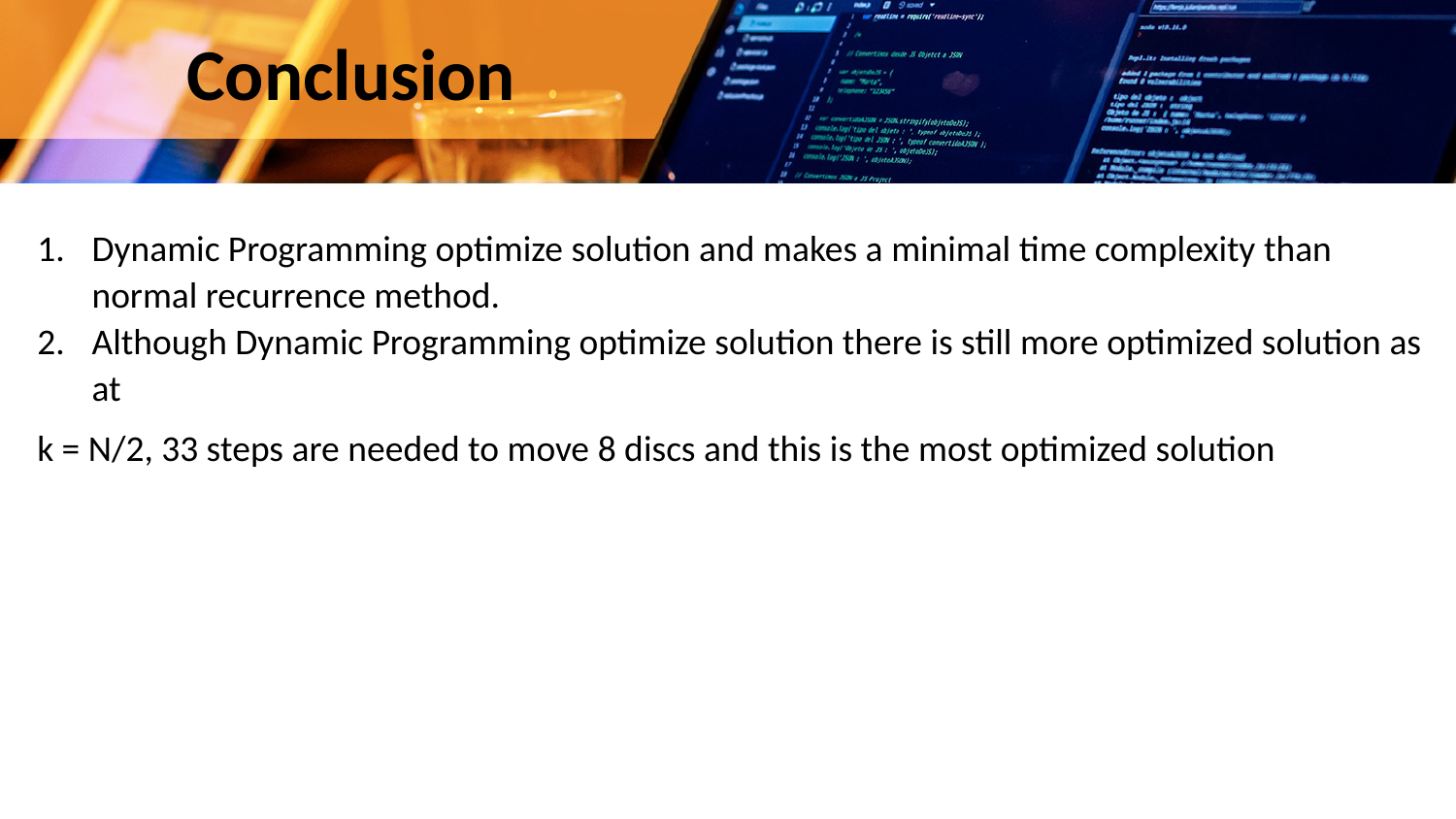

Conclusion
Dynamic Programming optimize solution and makes a minimal time complexity than normal recurrence method.
Although Dynamic Programming optimize solution there is still more optimized solution as at
k = N/2, 33 steps are needed to move 8 discs and this is the most optimized solution